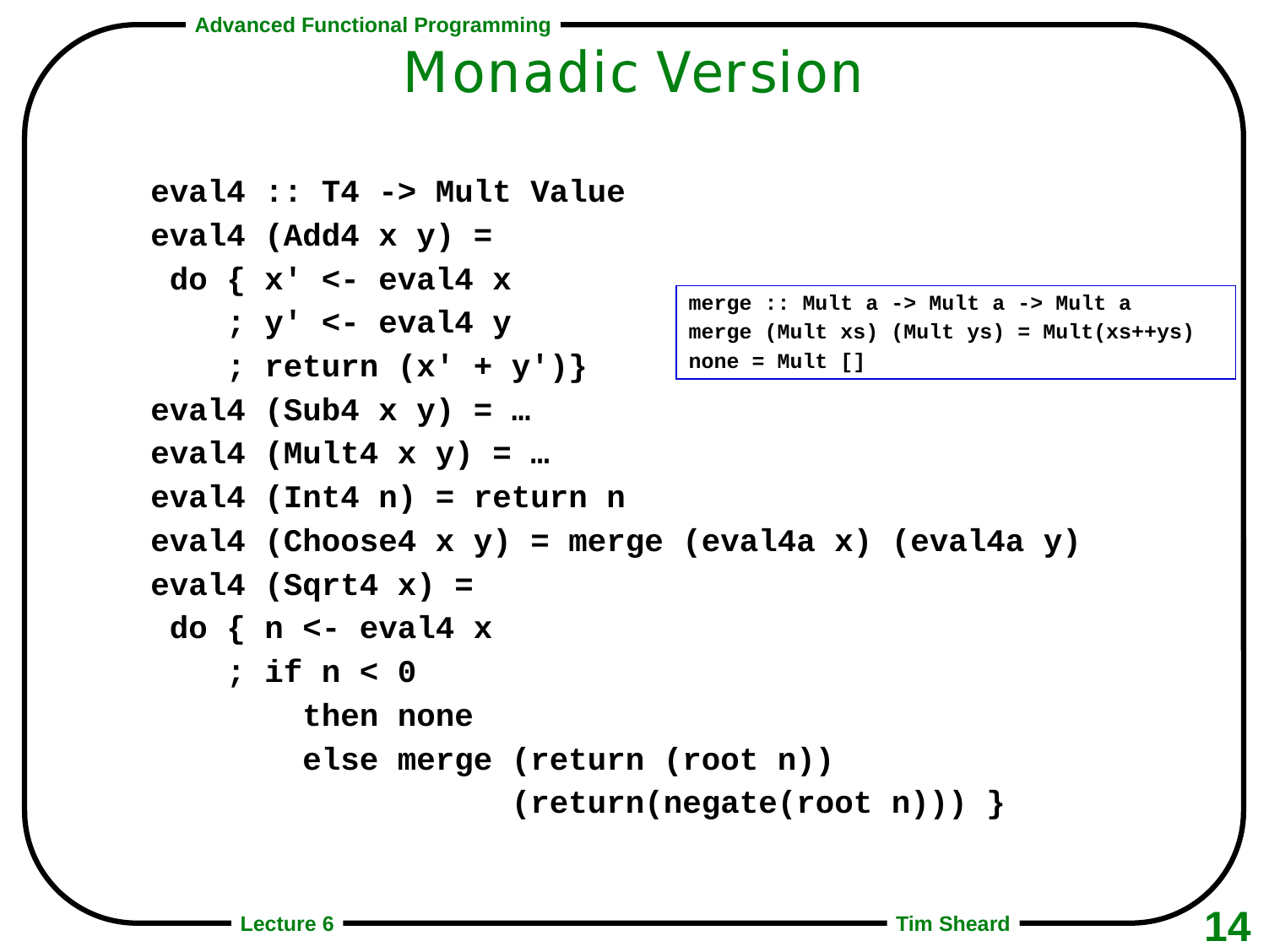

# Monadic Version
eval4 :: T4 -> Mult Value
eval4 (Add4 x y) =
 do { x' <- eval4 x
    ; y' <- eval4 y
    ; return (x' + y')}
eval4 (Sub4 x y) = …
eval4 (Mult4 x y) = …
eval4 (Int4 n) = return n
eval4 (Choose4 x y) = merge (eval4a x) (eval4a y)
eval4 (Sqrt4 x) =
 do { n <- eval4 x
    ; if n < 0
        then none
        else merge (return (root n))
                   (return(negate(root n))) }
merge :: Mult a -> Mult a -> Mult a
merge (Mult xs) (Mult ys) = Mult(xs++ys)
none = Mult []